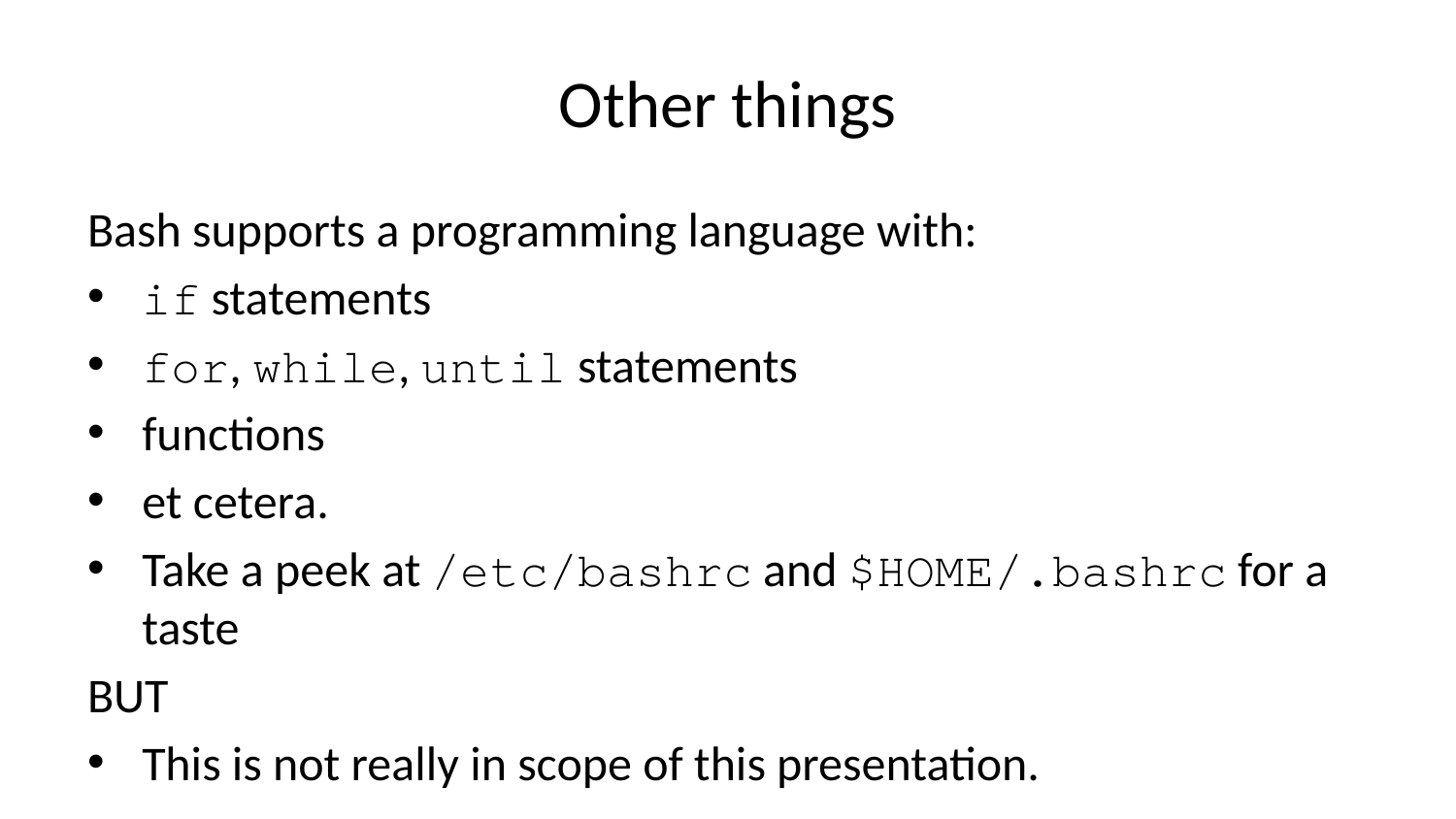

# Other things
Bash supports a programming language with:
if statements
for, while, until statements
functions
et cetera.
Take a peek at /etc/bashrc and $HOME/.bashrc for a taste
BUT
This is not really in scope of this presentation.